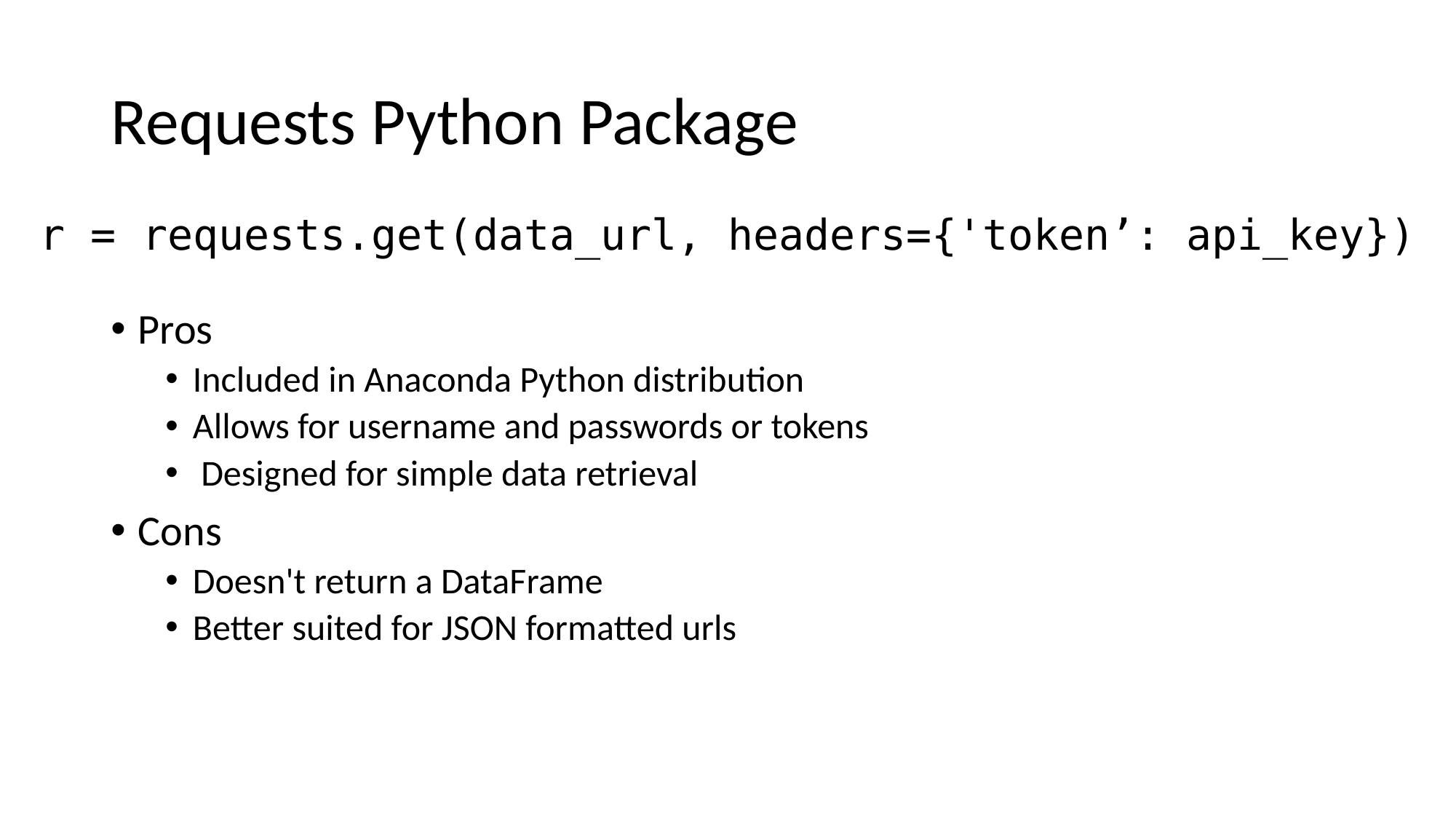

# Requests Python Package
r = requests.get(data_url, headers={'token’: api_key})
Pros
Included in Anaconda Python distribution
Allows for username and passwords or tokens
 Designed for simple data retrieval
Cons
Doesn't return a DataFrame
Better suited for JSON formatted urls